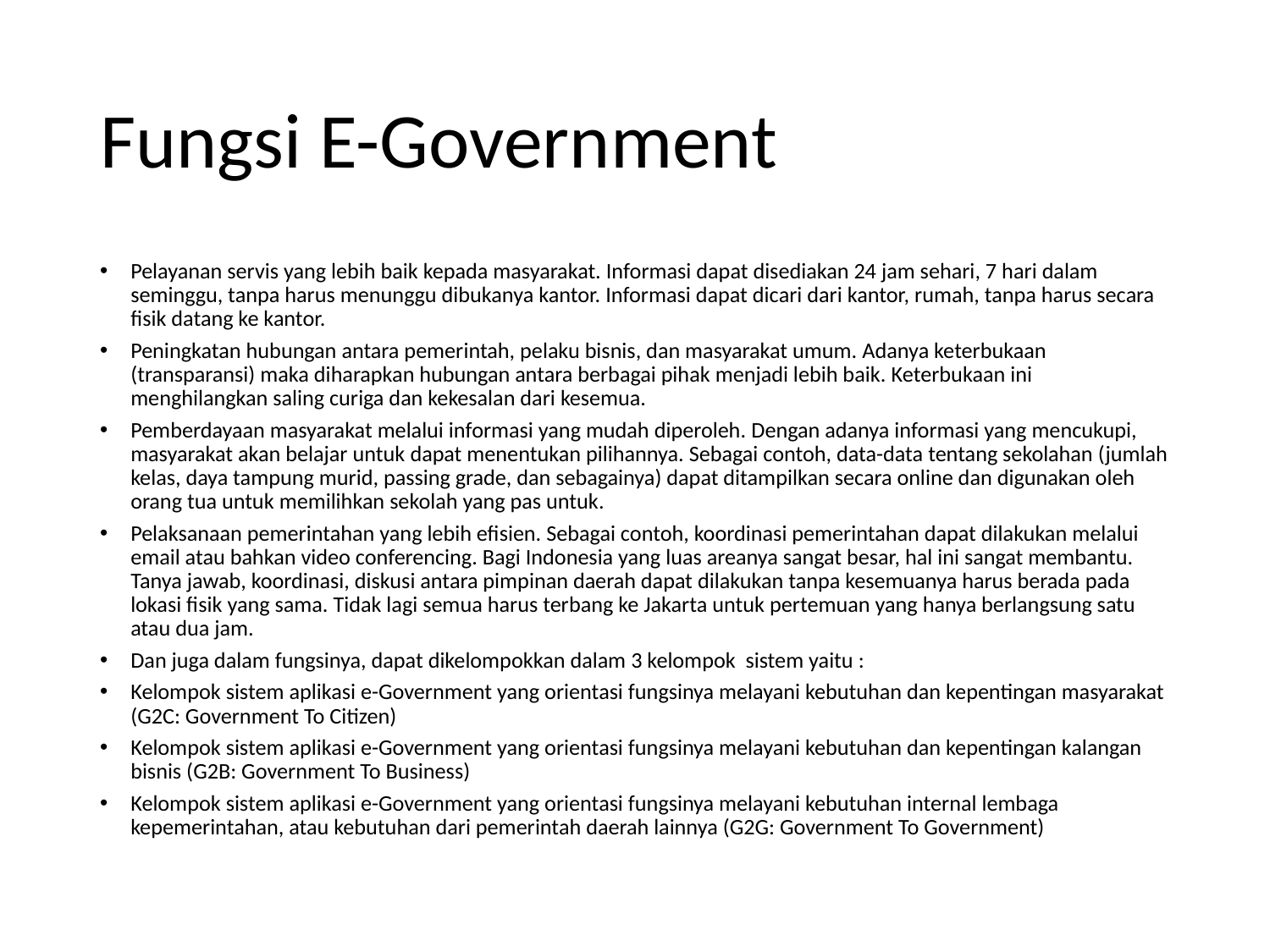

# Fungsi E-Government
Pelayanan servis yang lebih baik kepada masyarakat. Informasi dapat disediakan 24 jam sehari, 7 hari dalam seminggu, tanpa harus menunggu dibukanya kantor. Informasi dapat dicari dari kantor, rumah, tanpa harus secara fisik datang ke kantor.
Peningkatan hubungan antara pemerintah, pelaku bisnis, dan masyarakat umum. Adanya keterbukaan (transparansi) maka diharapkan hubungan antara berbagai pihak menjadi lebih baik. Keterbukaan ini menghilangkan saling curiga dan kekesalan dari kesemua.
Pemberdayaan masyarakat melalui informasi yang mudah diperoleh. Dengan adanya informasi yang mencukupi, masyarakat akan belajar untuk dapat menentukan pilihannya. Sebagai contoh, data-data tentang sekolahan (jumlah kelas, daya tampung murid, passing grade, dan sebagainya) dapat ditampilkan secara online dan digunakan oleh orang tua untuk memilihkan sekolah yang pas untuk.
Pelaksanaan pemerintahan yang lebih efisien. Sebagai contoh, koordinasi pemerintahan dapat dilakukan melalui email atau bahkan video conferencing. Bagi Indonesia yang luas areanya sangat besar, hal ini sangat membantu. Tanya jawab, koordinasi, diskusi antara pimpinan daerah dapat dilakukan tanpa kesemuanya harus berada pada lokasi fisik yang sama. Tidak lagi semua harus terbang ke Jakarta untuk pertemuan yang hanya berlangsung satu atau dua jam.
Dan juga dalam fungsinya, dapat dikelompokkan dalam 3 kelompok  sistem yaitu :
Kelompok sistem aplikasi e-Government yang orientasi fungsinya melayani kebutuhan dan kepentingan masyarakat (G2C: Government To Citizen)
Kelompok sistem aplikasi e-Government yang orientasi fungsinya melayani kebutuhan dan kepentingan kalangan bisnis (G2B: Government To Business)
Kelompok sistem aplikasi e-Government yang orientasi fungsinya melayani kebutuhan internal lembaga kepemerintahan, atau kebutuhan dari pemerintah daerah lainnya (G2G: Government To Government)